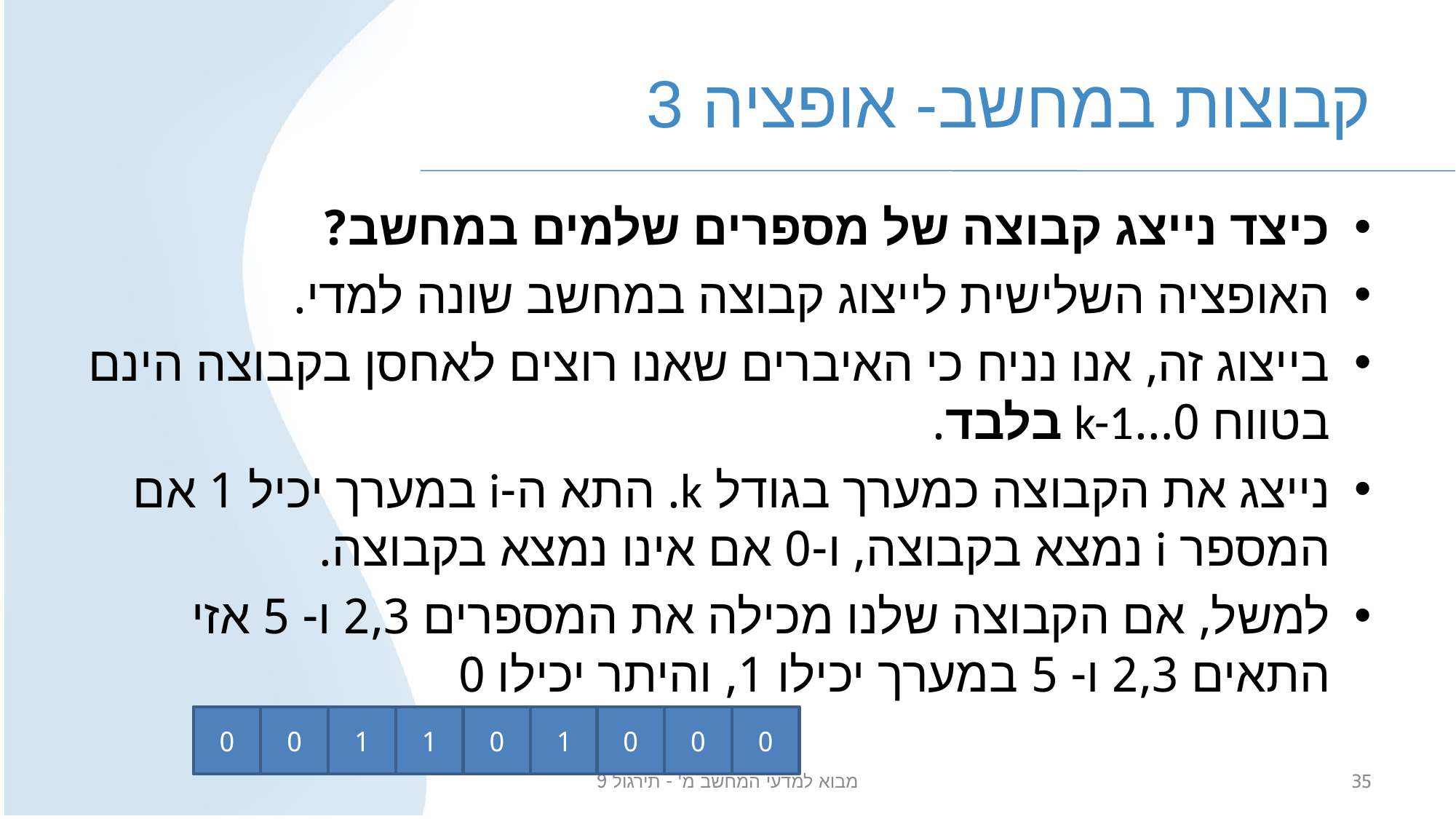

# קבוצות במחשב- אופציה 3
כיצד נייצג קבוצה של מספרים שלמים במחשב?
האופציה השלישית לייצוג קבוצה במחשב שונה למדי.
בייצוג זה, אנו נניח כי האיברים שאנו רוצים לאחסן בקבוצה הינם בטווח 0…k-1 בלבד.
נייצג את הקבוצה כמערך בגודל k. התא ה-i במערך יכיל 1 אם המספר i נמצא בקבוצה, ו-0 אם אינו נמצא בקבוצה.
למשל, אם הקבוצה שלנו מכילה את המספרים 2,3 ו- 5 אזי התאים 2,3 ו- 5 במערך יכילו 1, והיתר יכילו 0
0
0
1
1
0
1
0
0
0
מבוא למדעי המחשב מ' - תירגול 9
35